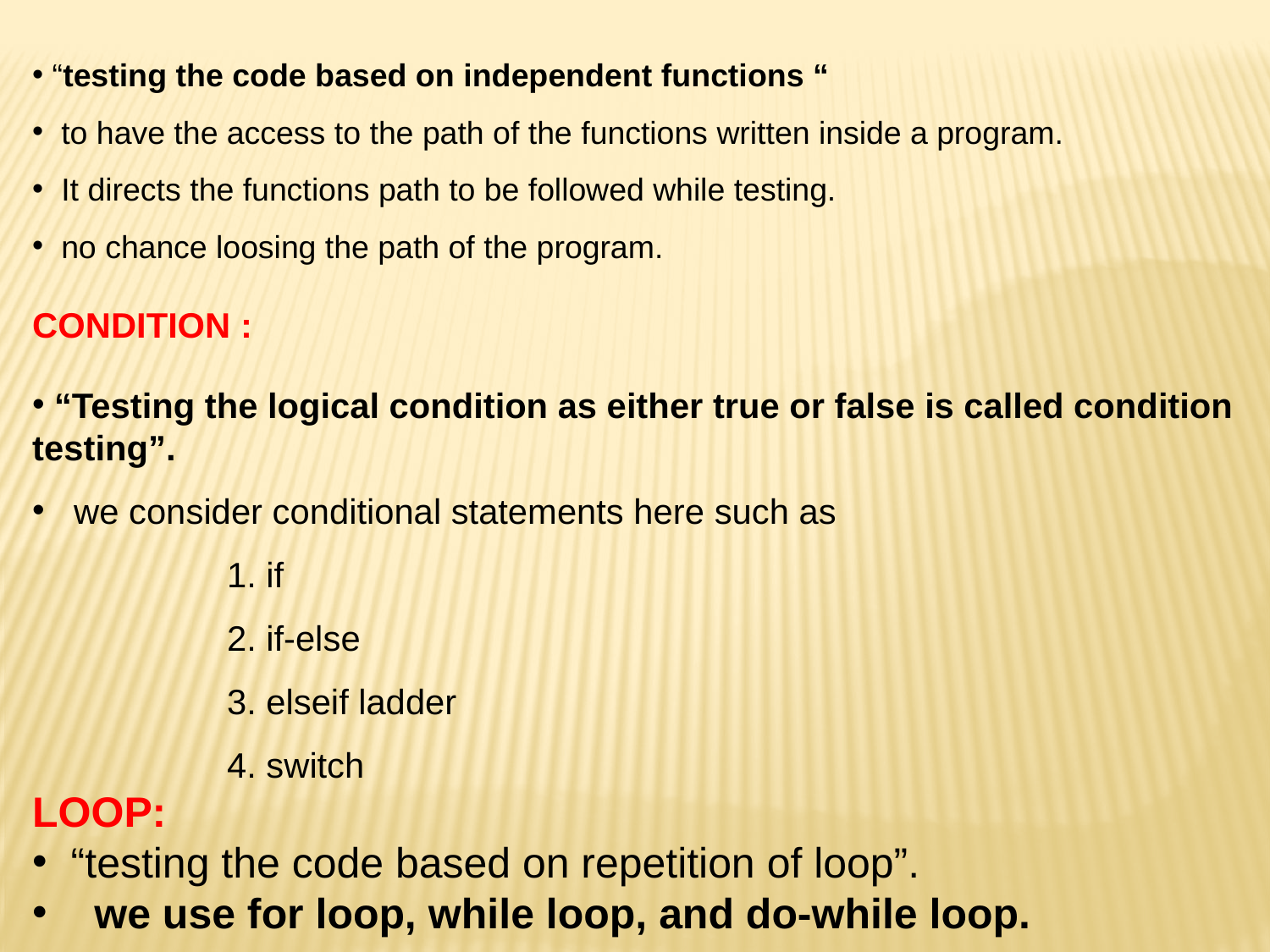

“testing the code based on independent functions “
  to have the access to the path of the functions written inside a program.
  It directs the functions path to be followed while testing.
  no chance loosing the path of the program.

CONDITION :

 “Testing the logical condition as either true or false is called condition testing”.
   we consider conditional statements here such as
                    1. if
                    2. if-else
                    3. elseif ladder
                    4. switch
LOOP:
  “testing the code based on repetition of loop”.
    we use for loop, while loop, and do-while loop.